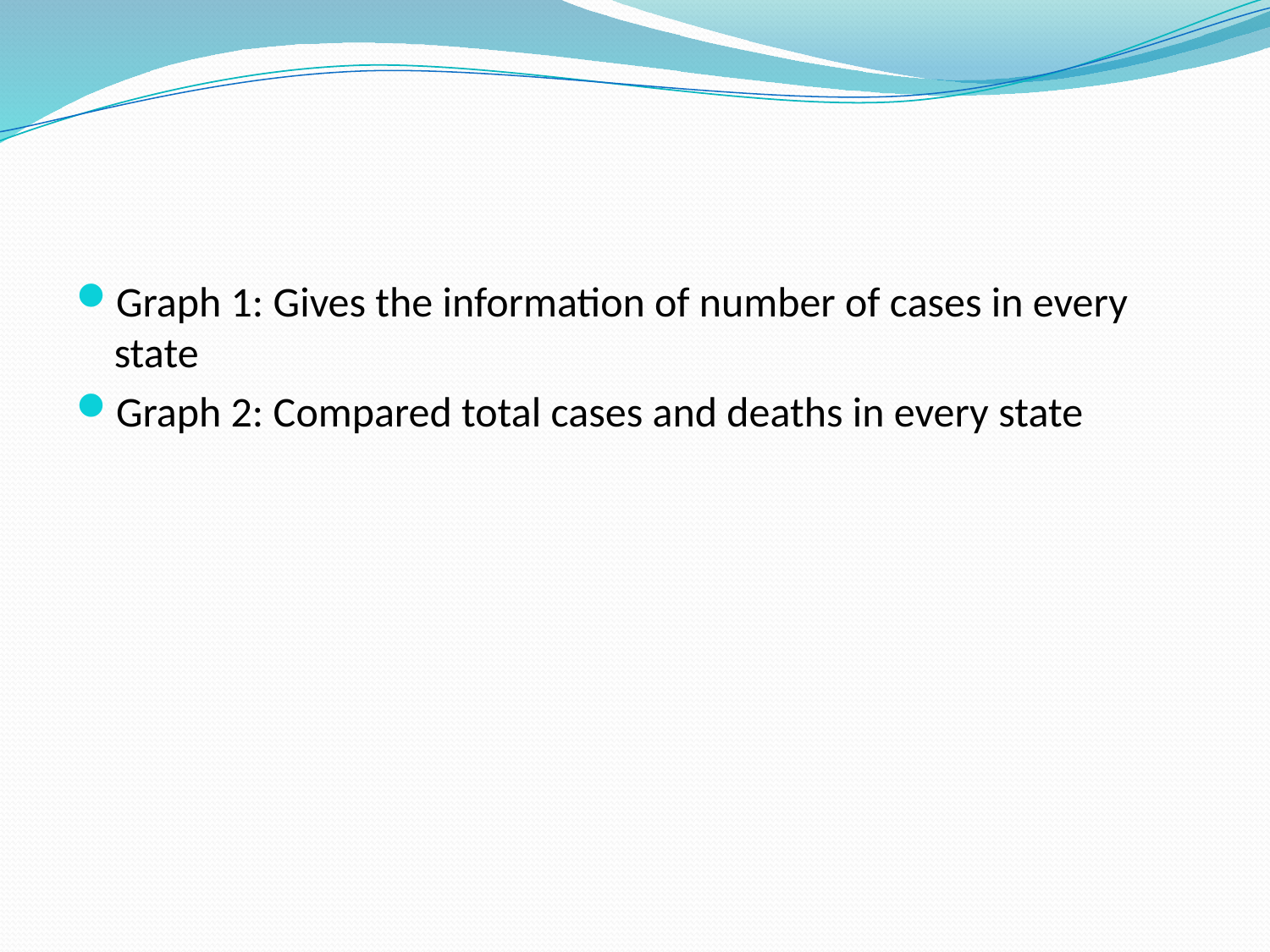

#
Graph 1: Gives the information of number of cases in every state
Graph 2: Compared total cases and deaths in every state